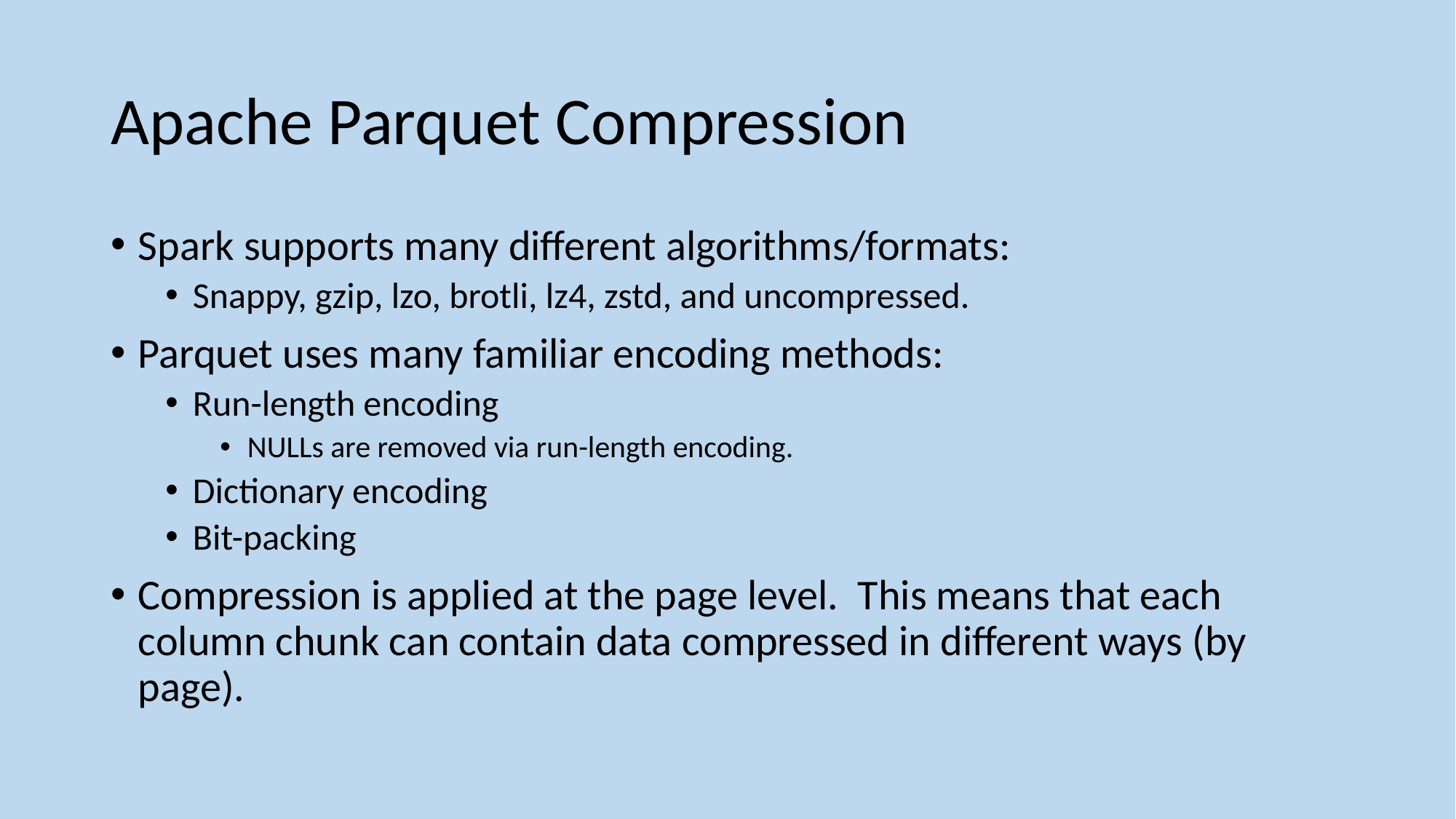

# Apache Parquet Compression
Spark supports many different algorithms/formats:
Snappy, gzip, lzo, brotli, lz4, zstd, and uncompressed.
Parquet uses many familiar encoding methods:
Run-length encoding
NULLs are removed via run-length encoding.
Dictionary encoding
Bit-packing
Compression is applied at the page level.  This means that each column chunk can contain data compressed in different ways (by page).